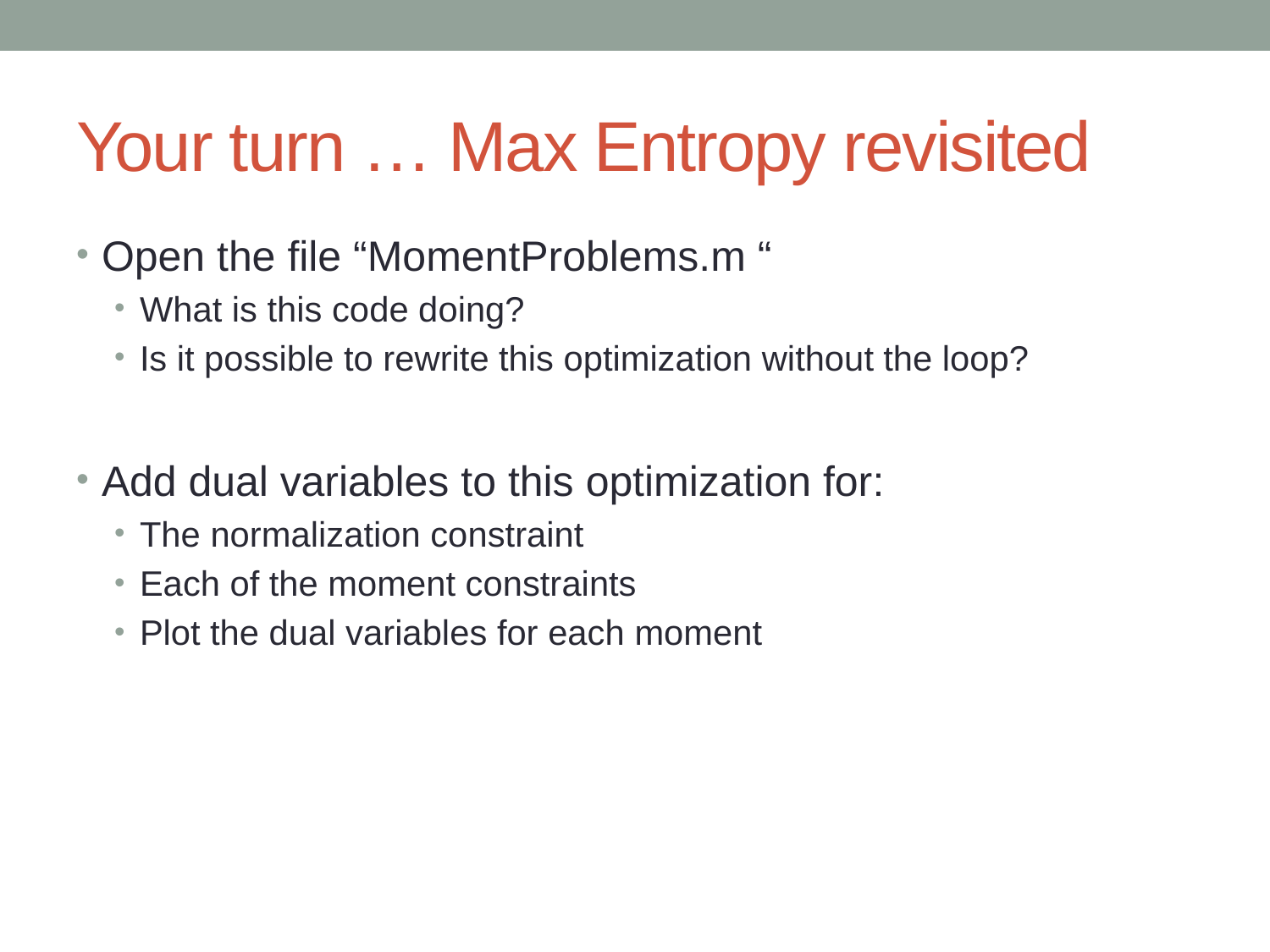

# Your turn … Max Entropy revisited
Open the file “MomentProblems.m “
What is this code doing?
Is it possible to rewrite this optimization without the loop?

Add dual variables to this optimization for:
The normalization constraint
Each of the moment constraints
Plot the dual variables for each moment